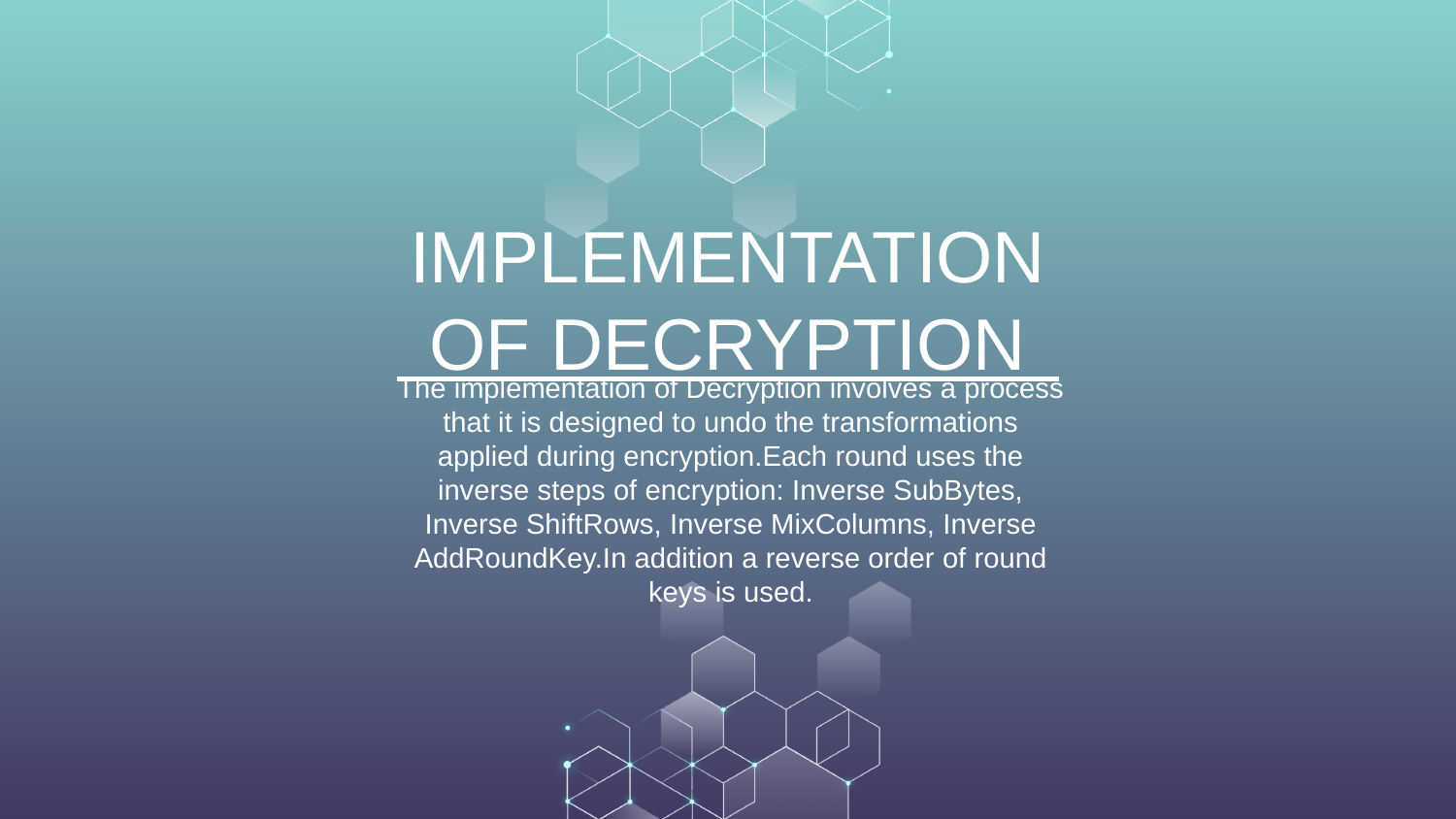

# IMPLEMENTATION OF DECRYPTION
The implementation of Decryption involves a process that it is designed to undo the transformations applied during encryption.Each round uses the inverse steps of encryption: Inverse SubBytes, Inverse ShiftRows, Inverse MixColumns, Inverse AddRoundKey.In addition a reverse order of round keys is used.